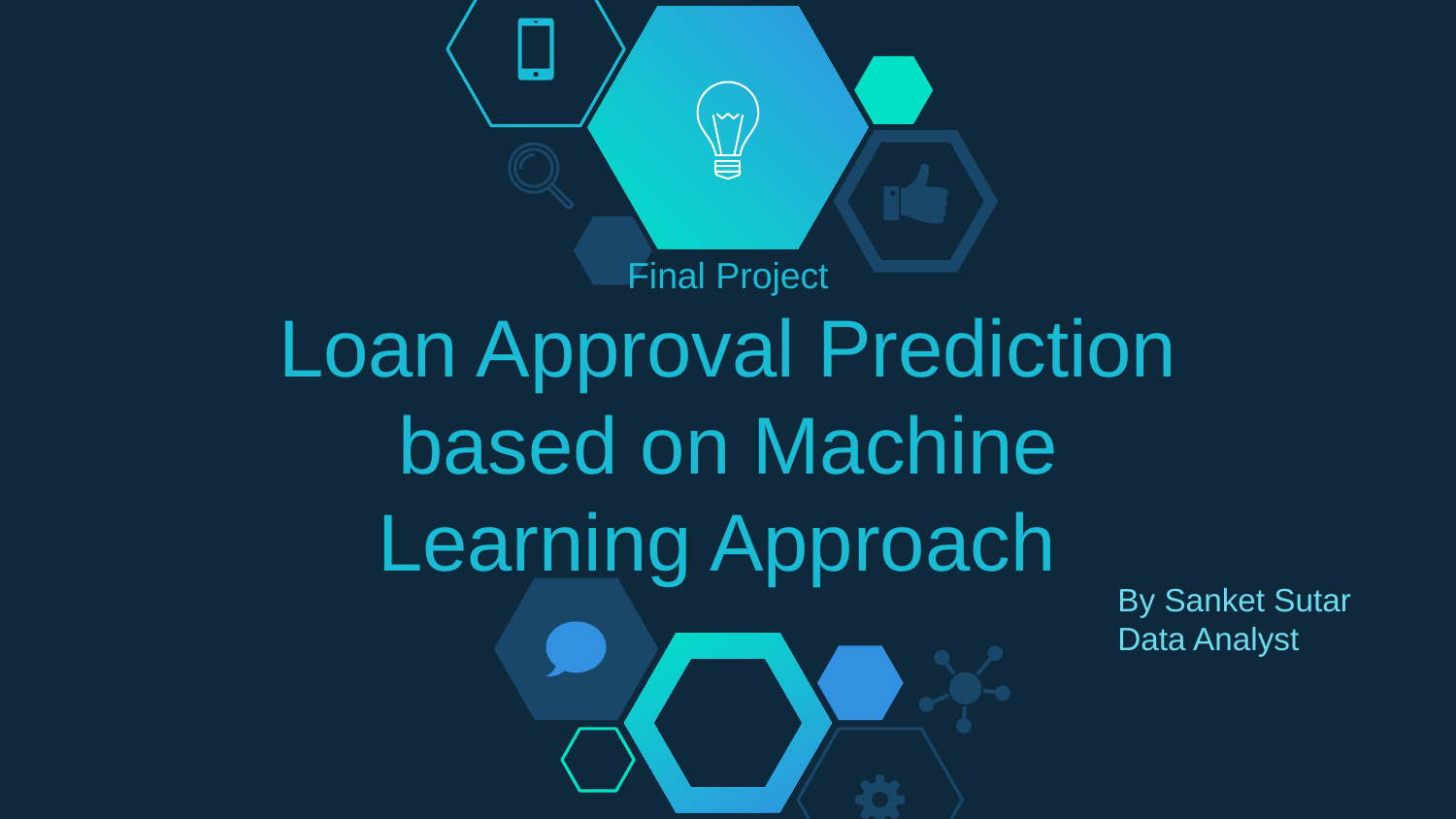

# Final Project Loan Approval Prediction based on Machine Learning Approach
By Sanket Sutar
Data Analyst